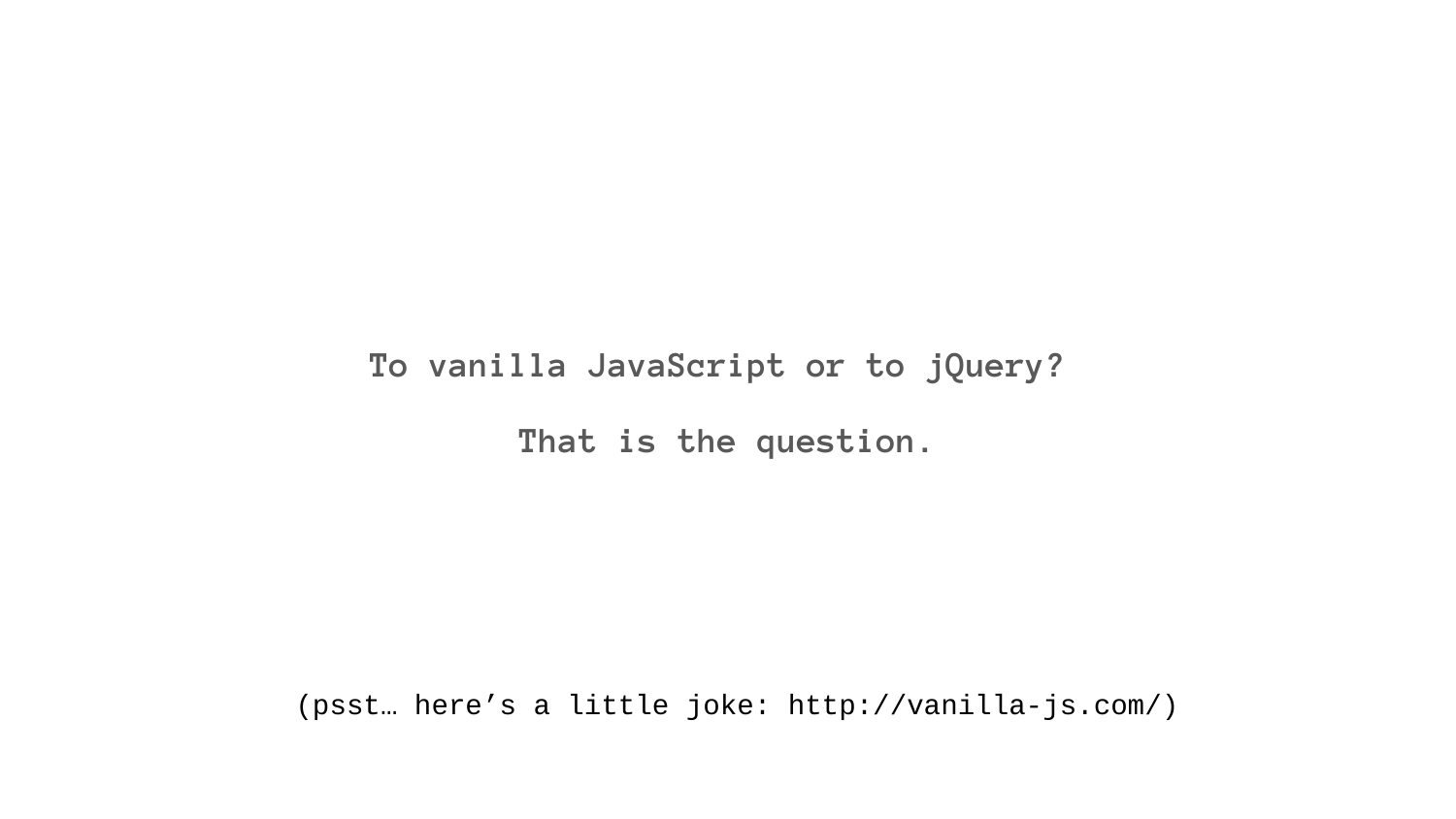

To vanilla JavaScript or to jQuery?
That is the question.
(psst… here’s a little joke: http://vanilla-js.com/)